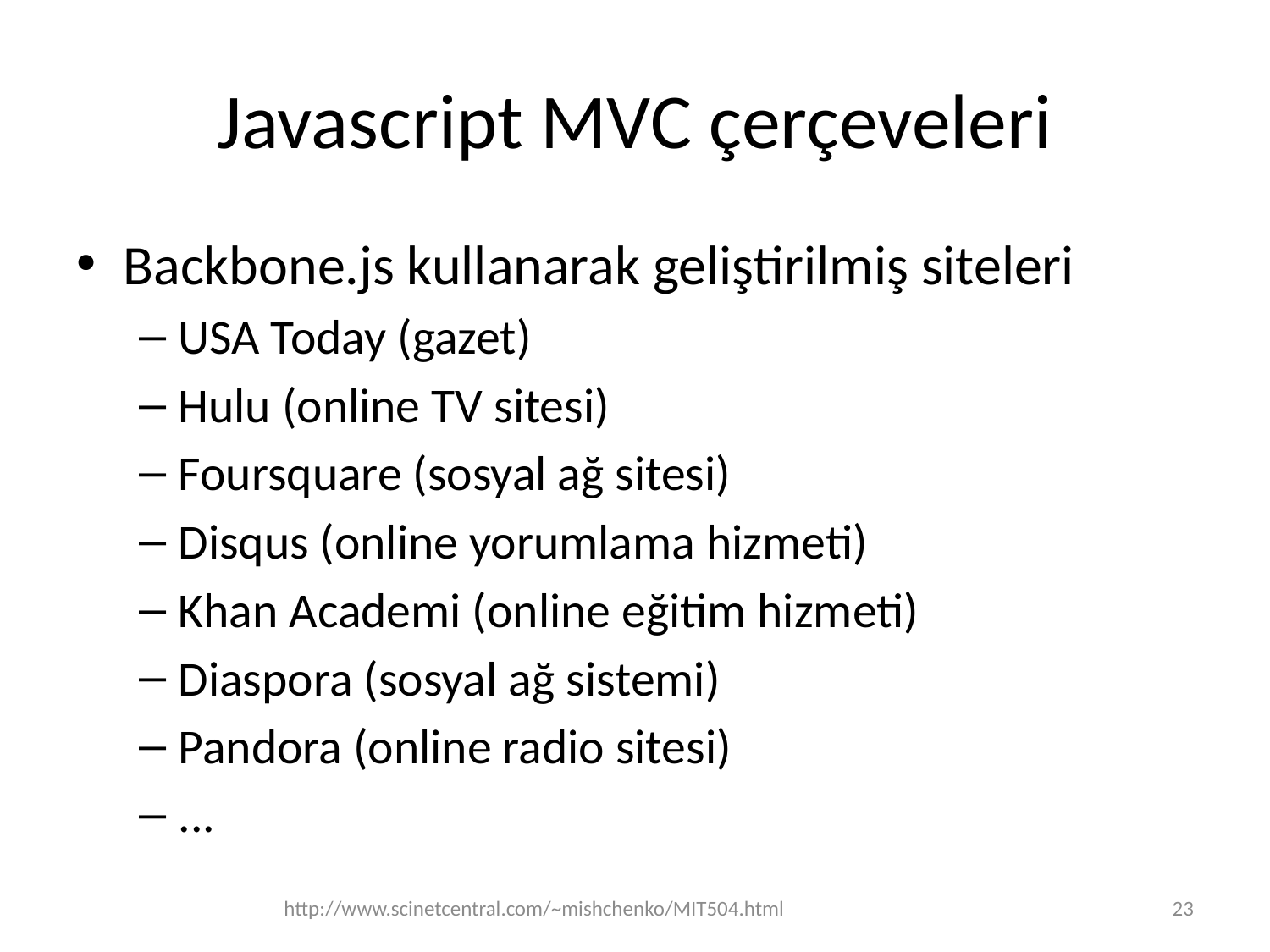

# Javascript MVC çerçeveleri
Backbone.js kullanarak geliştirilmiş siteleri
USA Today (gazet)
Hulu (online TV sitesi)
Foursquare (sosyal ağ sitesi)
Disqus (online yorumlama hizmeti)
Khan Academi (online eğitim hizmeti)
Diaspora (sosyal ağ sistemi)
Pandora (online radio sitesi)
...

http://www.scinetcentral.com/~mishchenko/MIT504.html
23